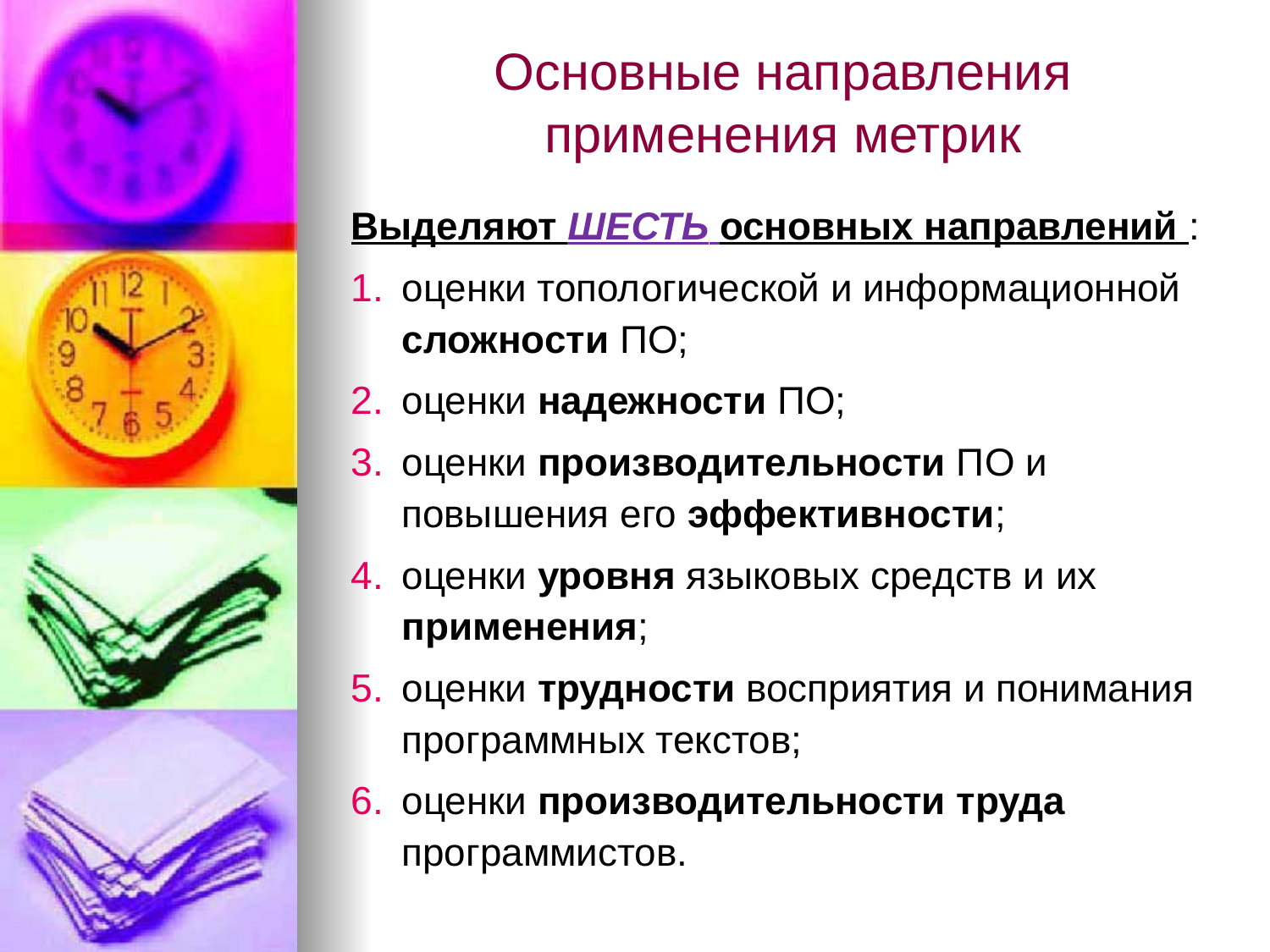

# Основные направления применения метрик
Выделяют ШЕСТЬ основных направлений :
оценки топологической и информационной сложности ПО;
оценки надежности ПО;
оценки производительности ПО и повышения его эффективности;
оценки уровня языковых средств и их применения;
оценки трудности восприятия и понимания программных текстов;
оценки производительности труда программистов.
169